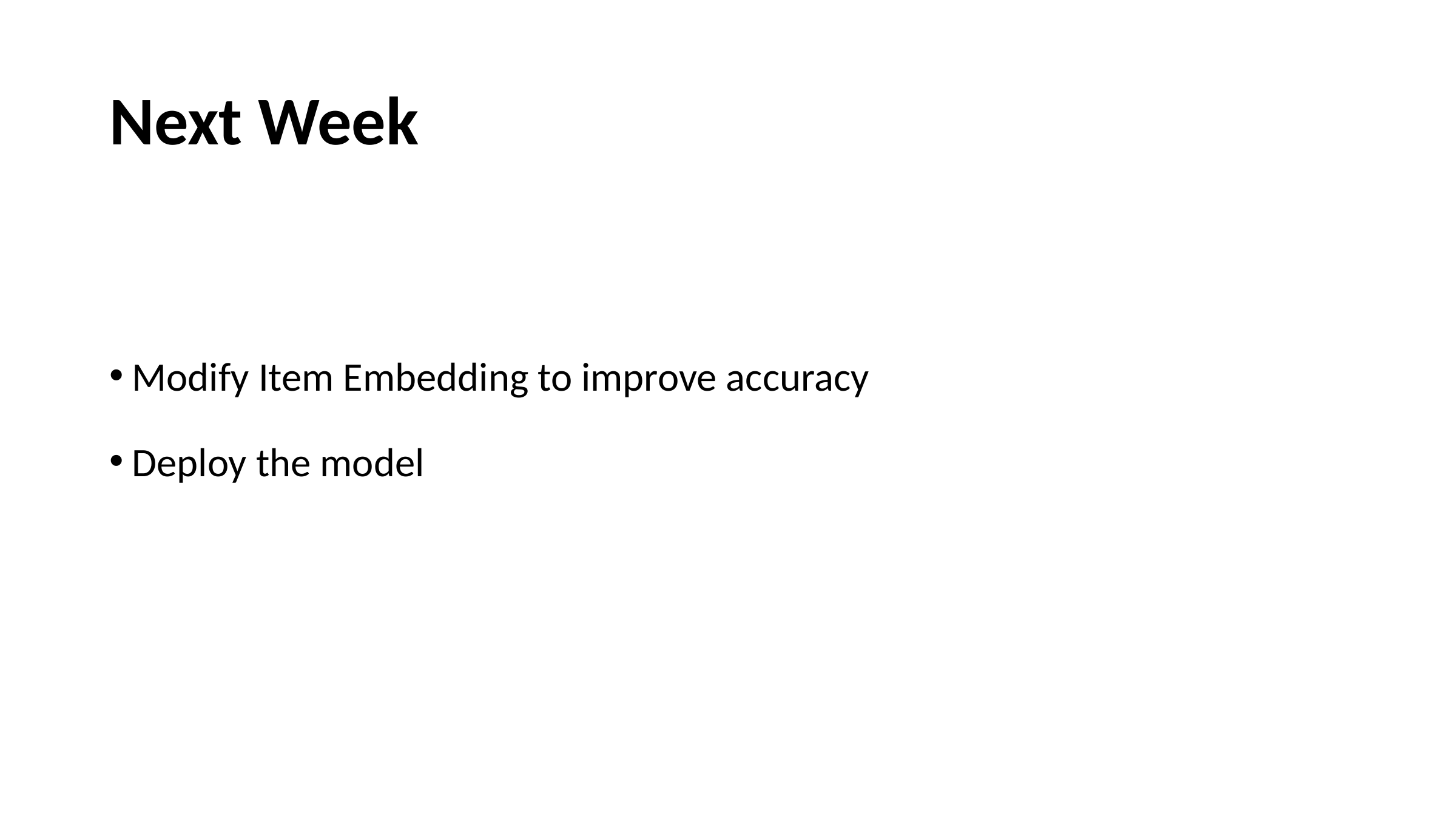

# Next Week
Modify Item Embedding to improve accuracy
Deploy the model